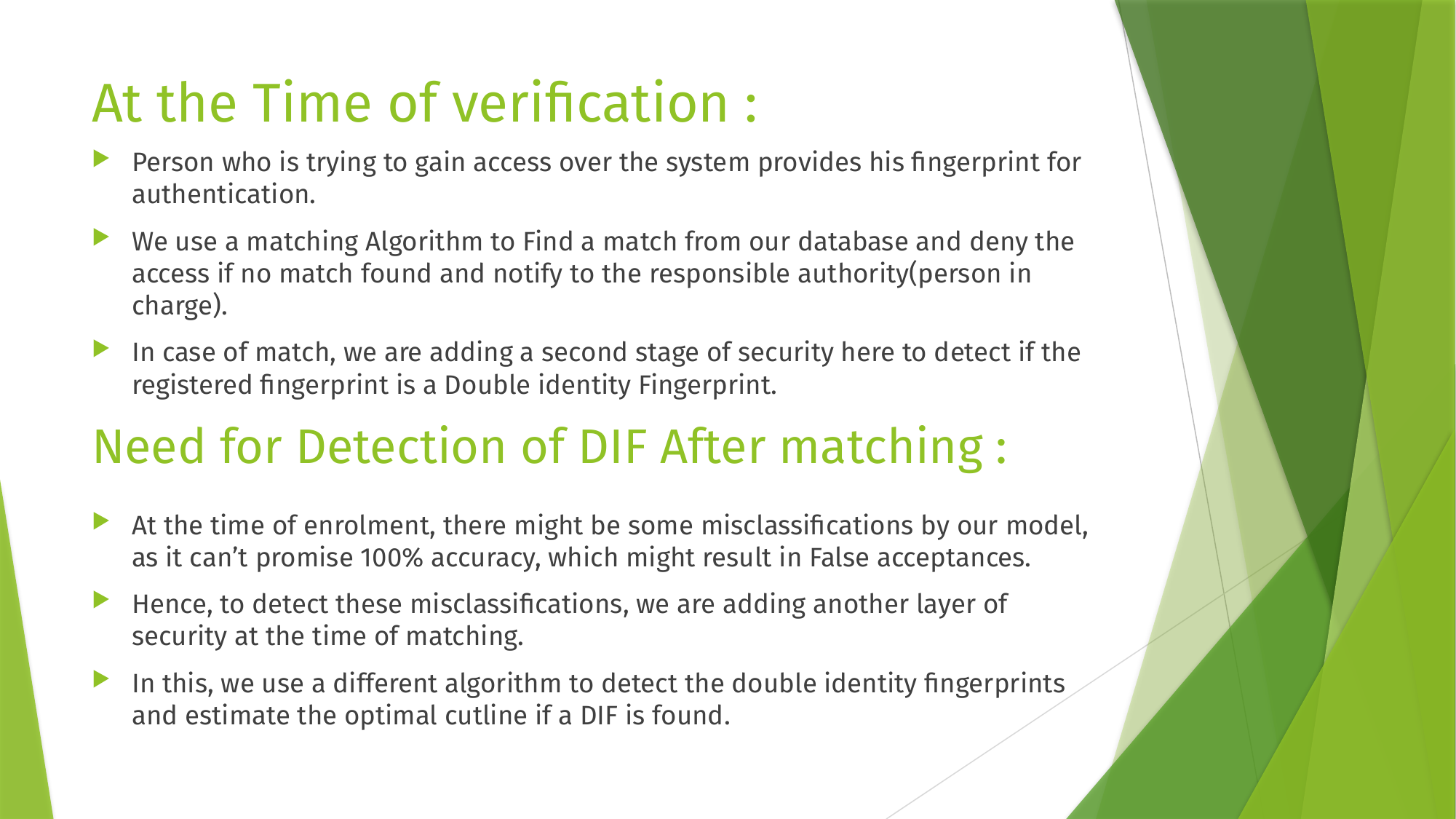

# At the Time of verification :
Person who is trying to gain access over the system provides his fingerprint for authentication.
We use a matching Algorithm to Find a match from our database and deny the access if no match found and notify to the responsible authority(person in charge).
In case of match, we are adding a second stage of security here to detect if the registered fingerprint is a Double identity Fingerprint.

At the time of enrolment, there might be some misclassifications by our model, as it can’t promise 100% accuracy, which might result in False acceptances.
Hence, to detect these misclassifications, we are adding another layer of security at the time of matching.
In this, we use a different algorithm to detect the double identity fingerprints and estimate the optimal cutline if a DIF is found.
Need for Detection of DIF After matching :